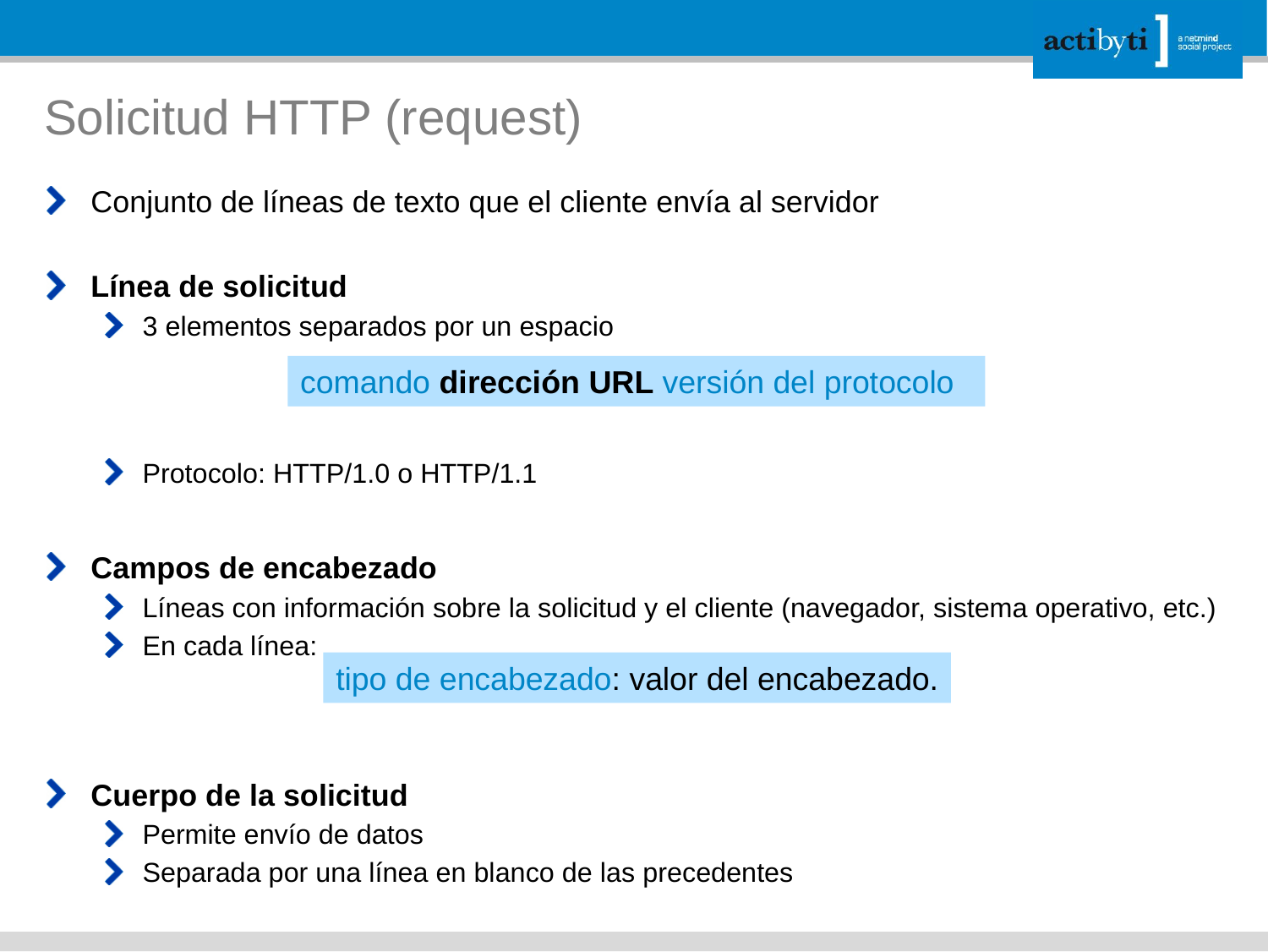

# Solicitud HTTP (request)
Conjunto de líneas de texto que el cliente envía al servidor

Línea de solicitud
3 elementos separados por un espacio

Protocolo: HTTP/1.0 o HTTP/1.1

Campos de encabezado
Líneas con información sobre la solicitud y el cliente (navegador, sistema operativo, etc.)
En cada línea:

Cuerpo de la solicitud
Permite envío de datos
Separada por una línea en blanco de las precedentes
comando dirección URL versión del protocolo
tipo de encabezado: valor del encabezado.